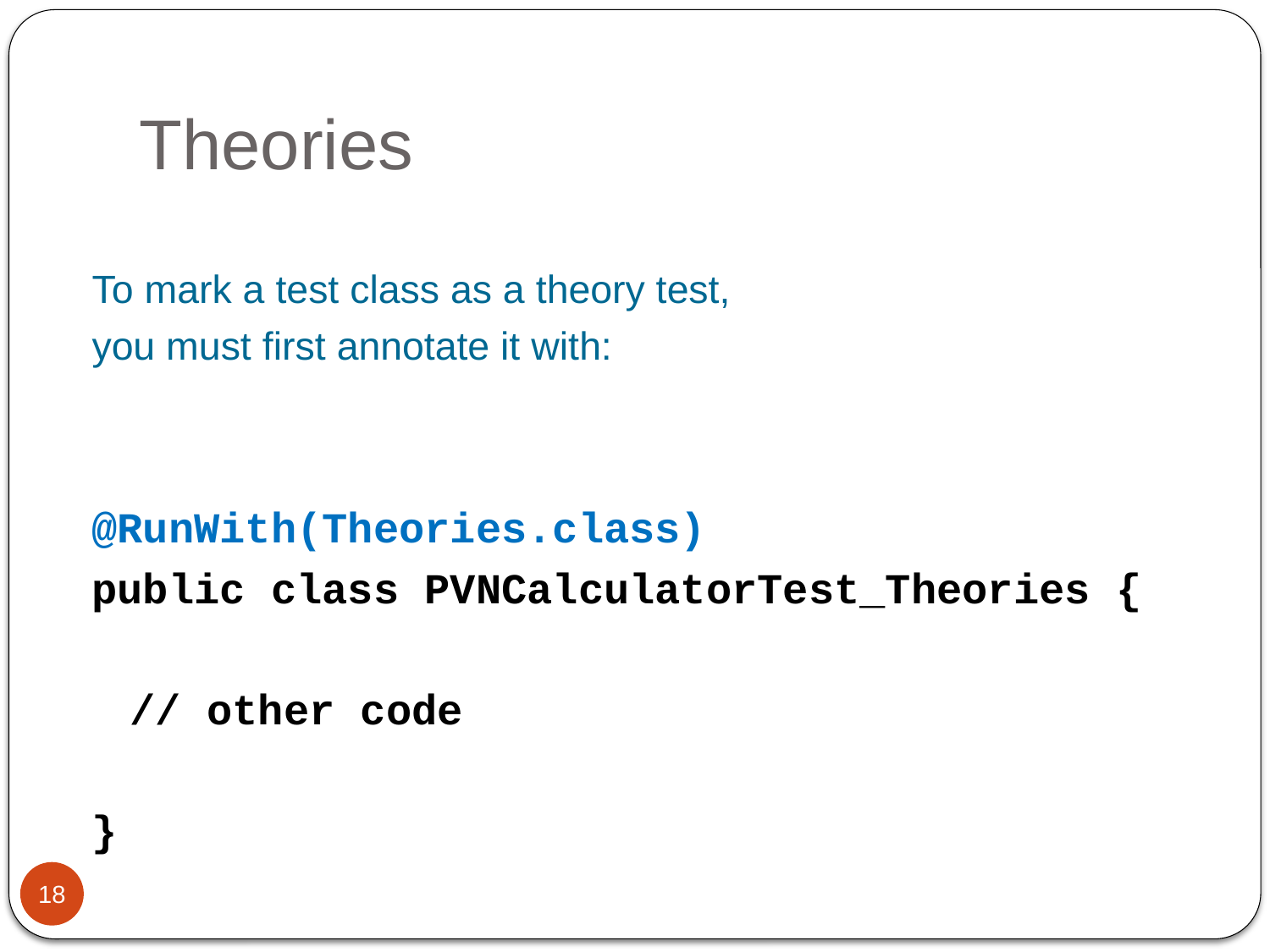

# Theories
To mark a test class as a theory test,
you must first annotate it with:

@RunWith(Theories.class)
public class PVNCalculatorTest_Theories {

	// other code

}
18